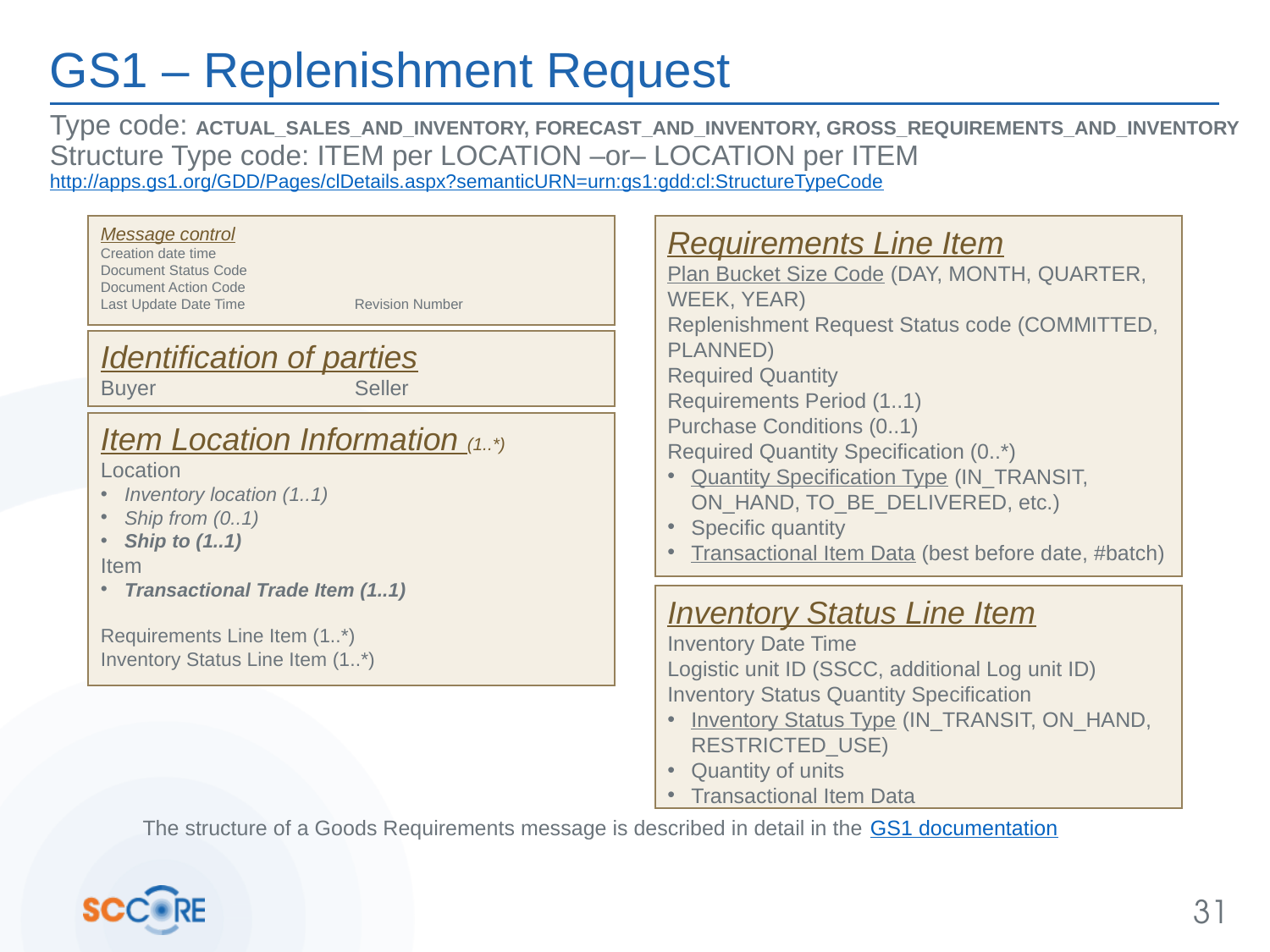

# GS1 – Replenishment Request
Type code: ACTUAL_SALES_AND_INVENTORY, FORECAST_AND_INVENTORY, GROSS_REQUIREMENTS_AND_INVENTORY
Structure Type code: ITEM per LOCATION –or– LOCATION per ITEM
http://apps.gs1.org/GDD/Pages/clDetails.aspx?semanticURN=urn:gs1:gdd:cl:StructureTypeCode

Message control
Creation date time
Document Status Code
Document Action Code
Last Update Date Time	Revision Number
Requirements Line Item
Plan Bucket Size Code (DAY, MONTH, QUARTER, WEEK, YEAR)
Replenishment Request Status code (COMMITTED, PLANNED)
Required Quantity
Requirements Period (1..1)
Purchase Conditions (0..1)
Required Quantity Specification (0..*)
Quantity Specification Type (IN_TRANSIT, ON_HAND, TO_BE_DELIVERED, etc.)
Specific quantity
Transactional Item Data (best before date, #batch)

Identification of parties
Buyer		Seller
Item Location Information (1..*)
Location
Inventory location (1..1)
Ship from (0..1)
Ship to (1..1)
Item
Transactional Trade Item (1..1)

Requirements Line Item (1..*)
Inventory Status Line Item (1..*)

Inventory Status Line Item
Inventory Date Time
Logistic unit ID (SSCC, additional Log unit ID)
Inventory Status Quantity Specification
Inventory Status Type (IN_TRANSIT, ON_HAND, RESTRICTED_USE)
Quantity of units
Transactional Item Data
The structure of a Goods Requirements message is described in detail in the GS1 documentation